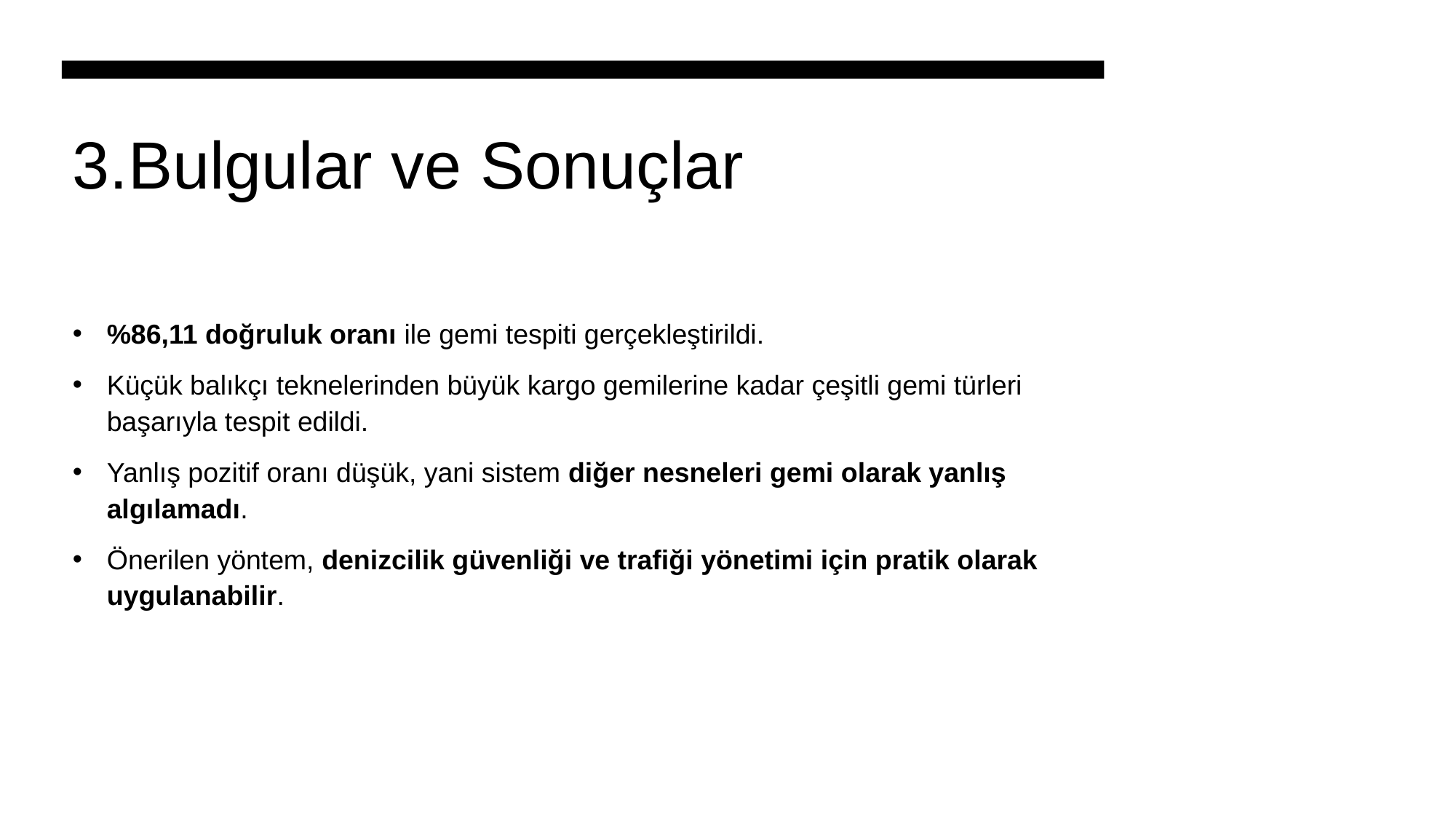

# 3.Bulgular ve Sonuçlar
%86,11 doğruluk oranı ile gemi tespiti gerçekleştirildi.
Küçük balıkçı teknelerinden büyük kargo gemilerine kadar çeşitli gemi türleri başarıyla tespit edildi.
Yanlış pozitif oranı düşük, yani sistem diğer nesneleri gemi olarak yanlış algılamadı.
Önerilen yöntem, denizcilik güvenliği ve trafiği yönetimi için pratik olarak uygulanabilir.